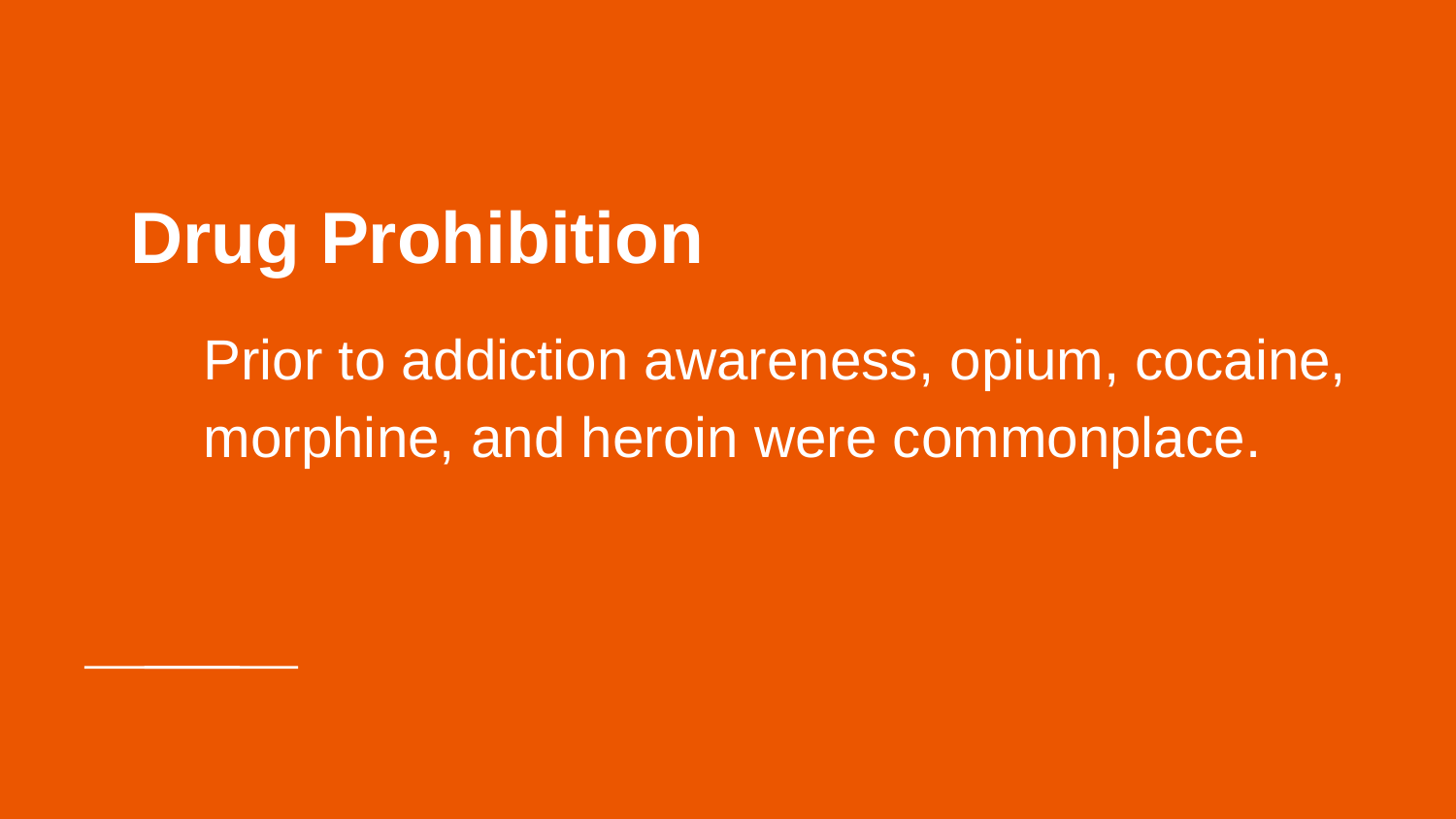

# Drug Prohibition
Prior to addiction awareness, opium, cocaine, morphine, and heroin were commonplace.